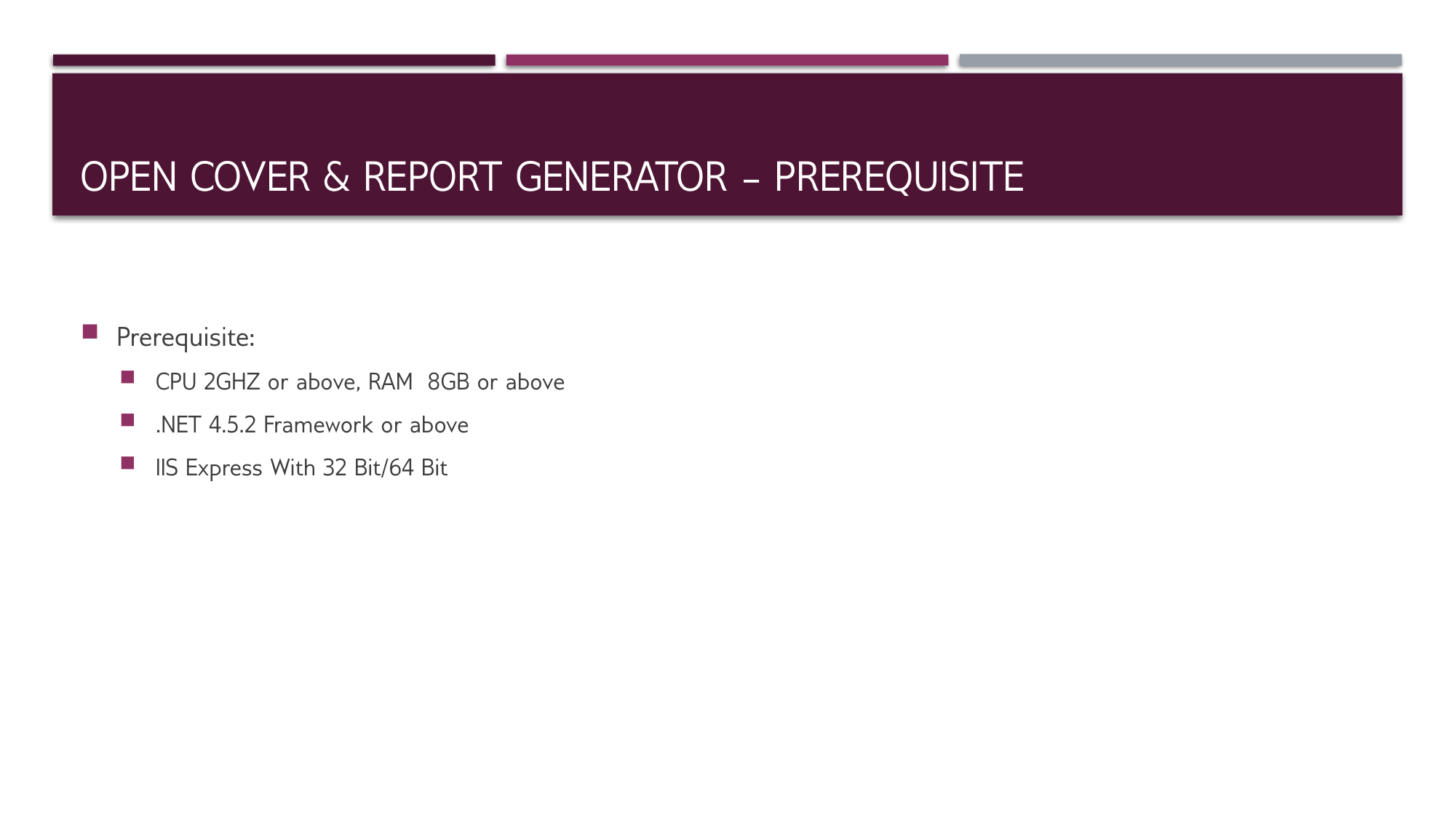

# Open Cover & Report generator – prerequisite
Prerequisite:
CPU 2GHZ or above, RAM  8GB or above
.NET 4.5.2 Framework or above
IIS Express With 32 Bit/64 Bit